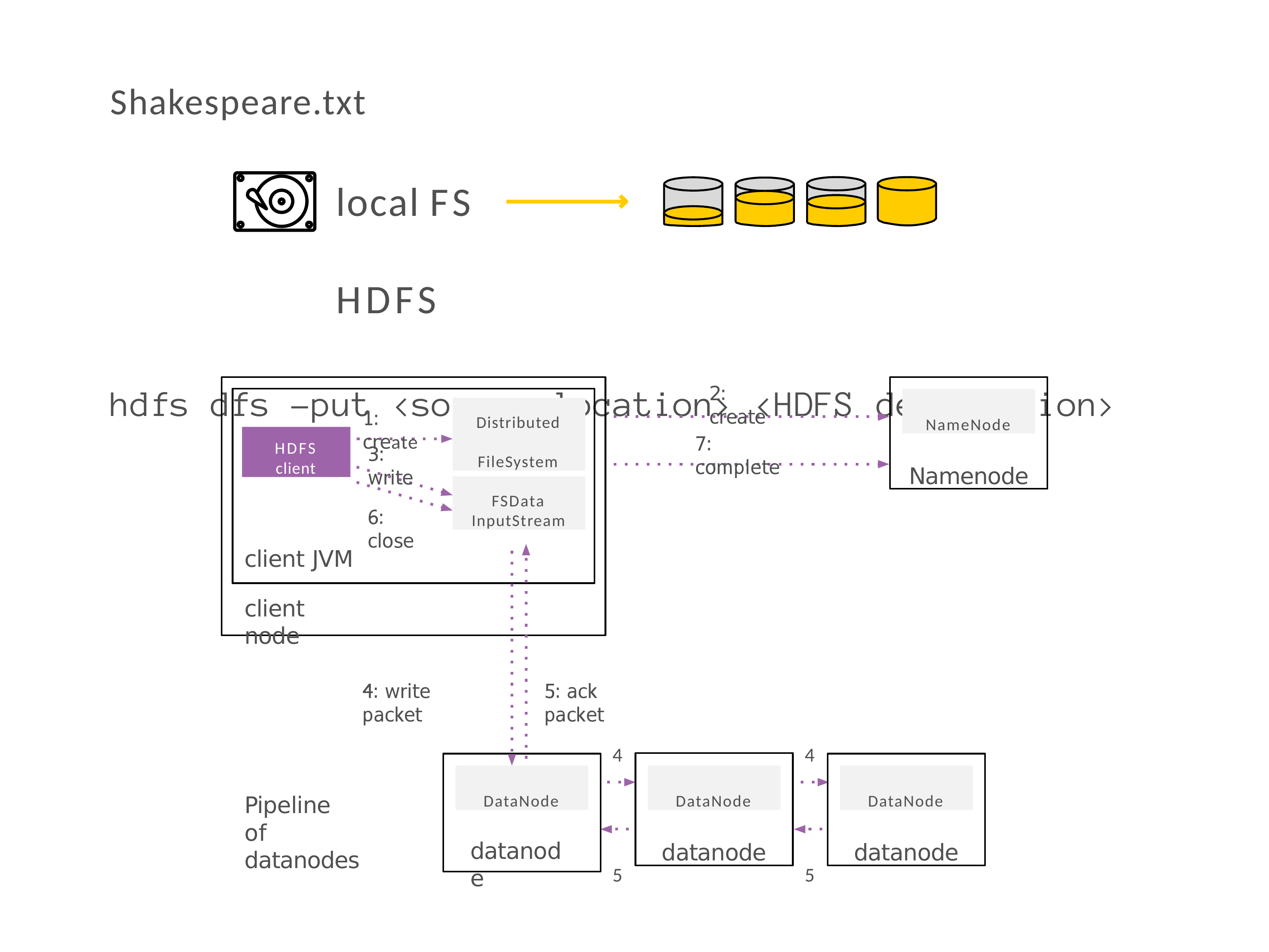

# Shakespeare.txt

local FS	HDFS

hdfs dfs -put <source location> <HDFS destination>

Namenode

2: create

NameNode
Distributed  FileSystem
1: create

HDFS
client
7: complete

3: write

FSData  InputStream

6: close

client JVM
client node

4: write packet
5: ack packet
4
4

datanode

datanode

DataNode

DataNode

DataNode

Pipeline
of datanodes

datanode
5
5